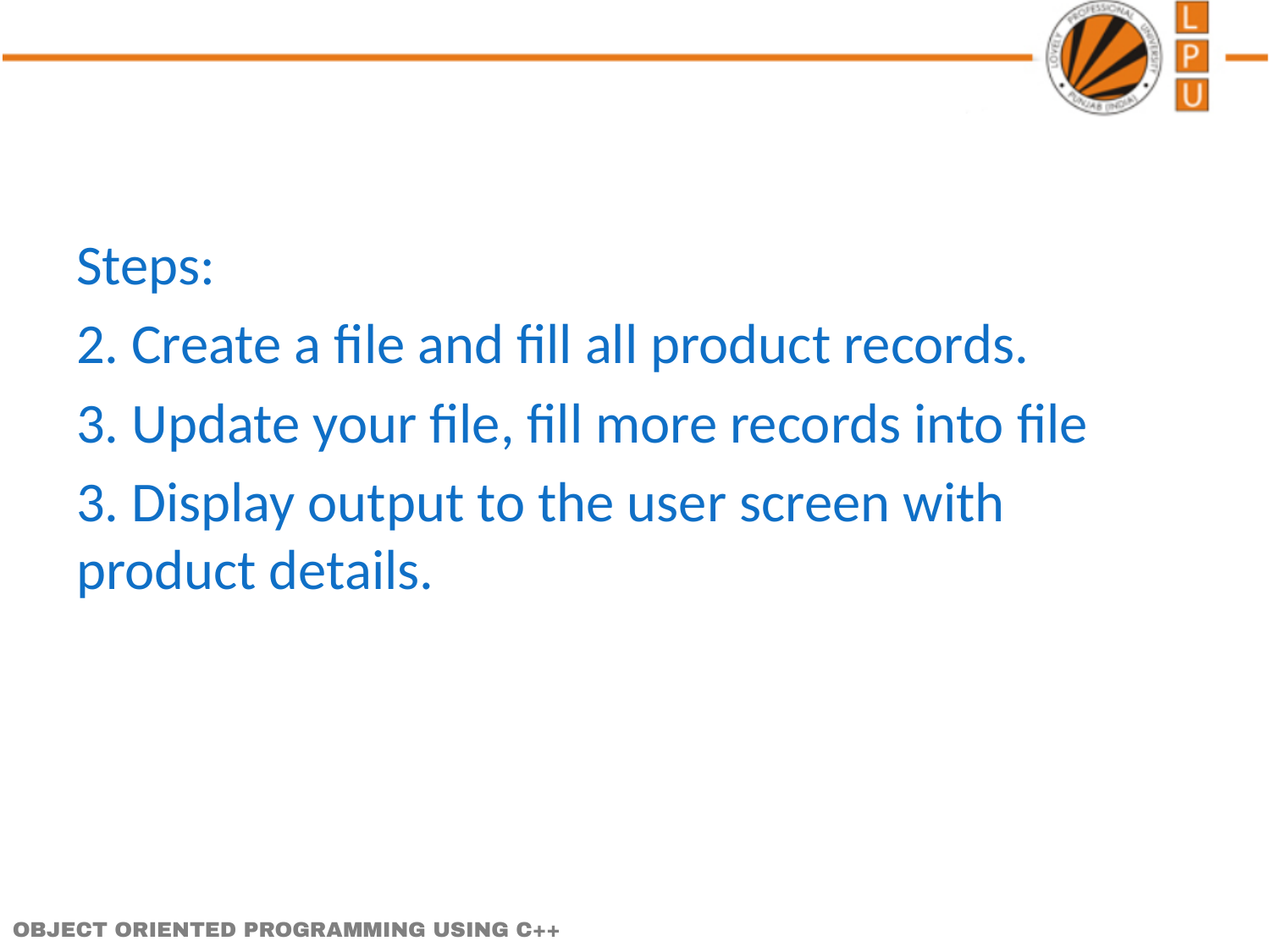

#
Steps:
2. Create a file and fill all product records.
3. Update your file, fill more records into file
3. Display output to the user screen with product details.